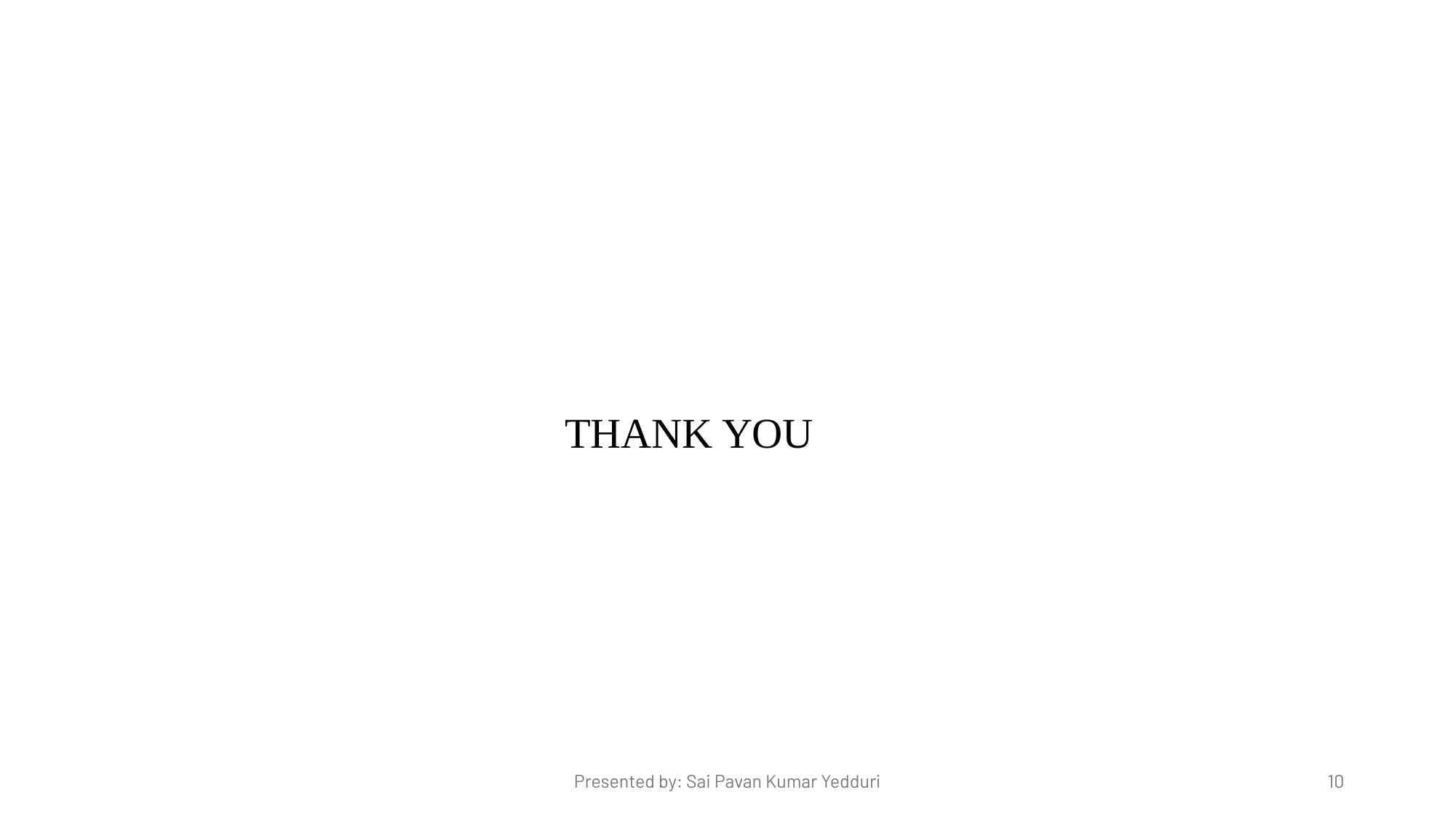

THANK YOU

Presented by: Sai Pavan Kumar Yedduri
10